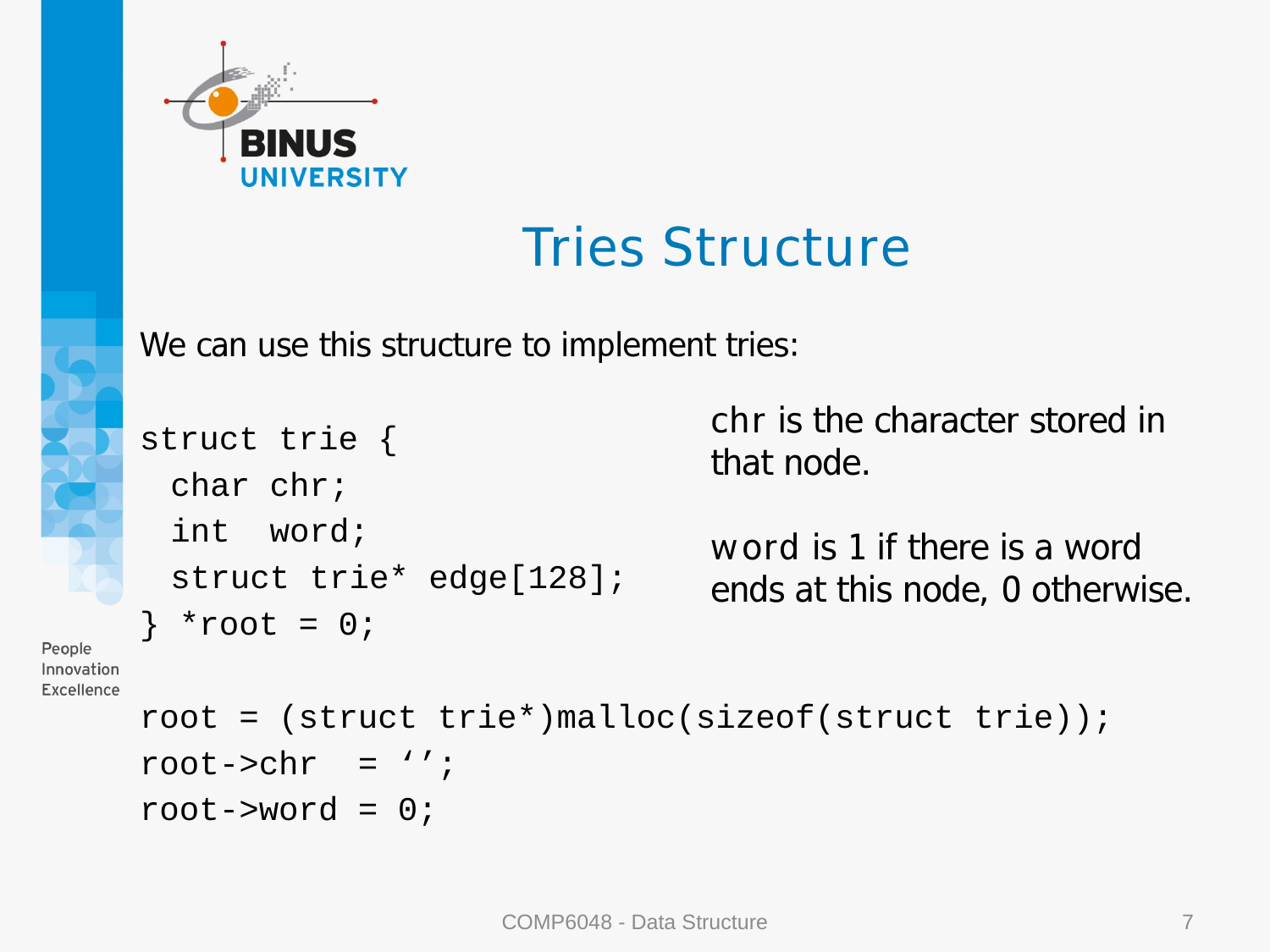

# Tries Structure
We can use this structure to implement tries:

struct trie {
	char chr;
	int  word;
	struct trie* edge[128];
} *root = 0;

root = (struct trie*)malloc(sizeof(struct trie));
root->chr  = ‘’;
root->word = 0;
chr is the character stored in that node.

word is 1 if there is a word ends at this node, 0 otherwise.
COMP6048 - Data Structure
7